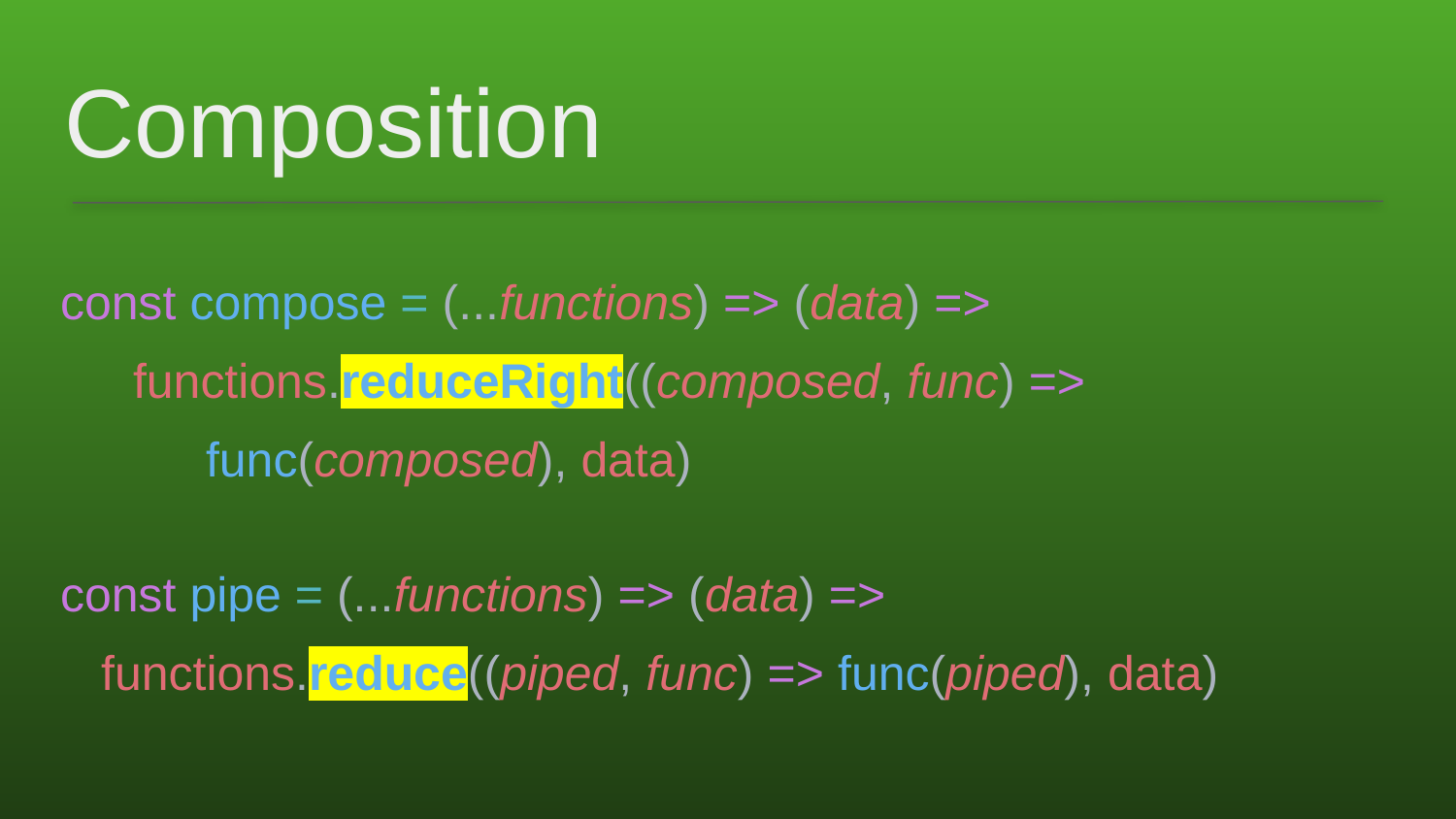

# Composition
const compose = (...functions) => (data) =>
functions.reduceRight((composed, func) =>
func(composed), data)

const pipe = (...functions) => (data) =>
   functions.reduce((piped, func) => func(piped), data)